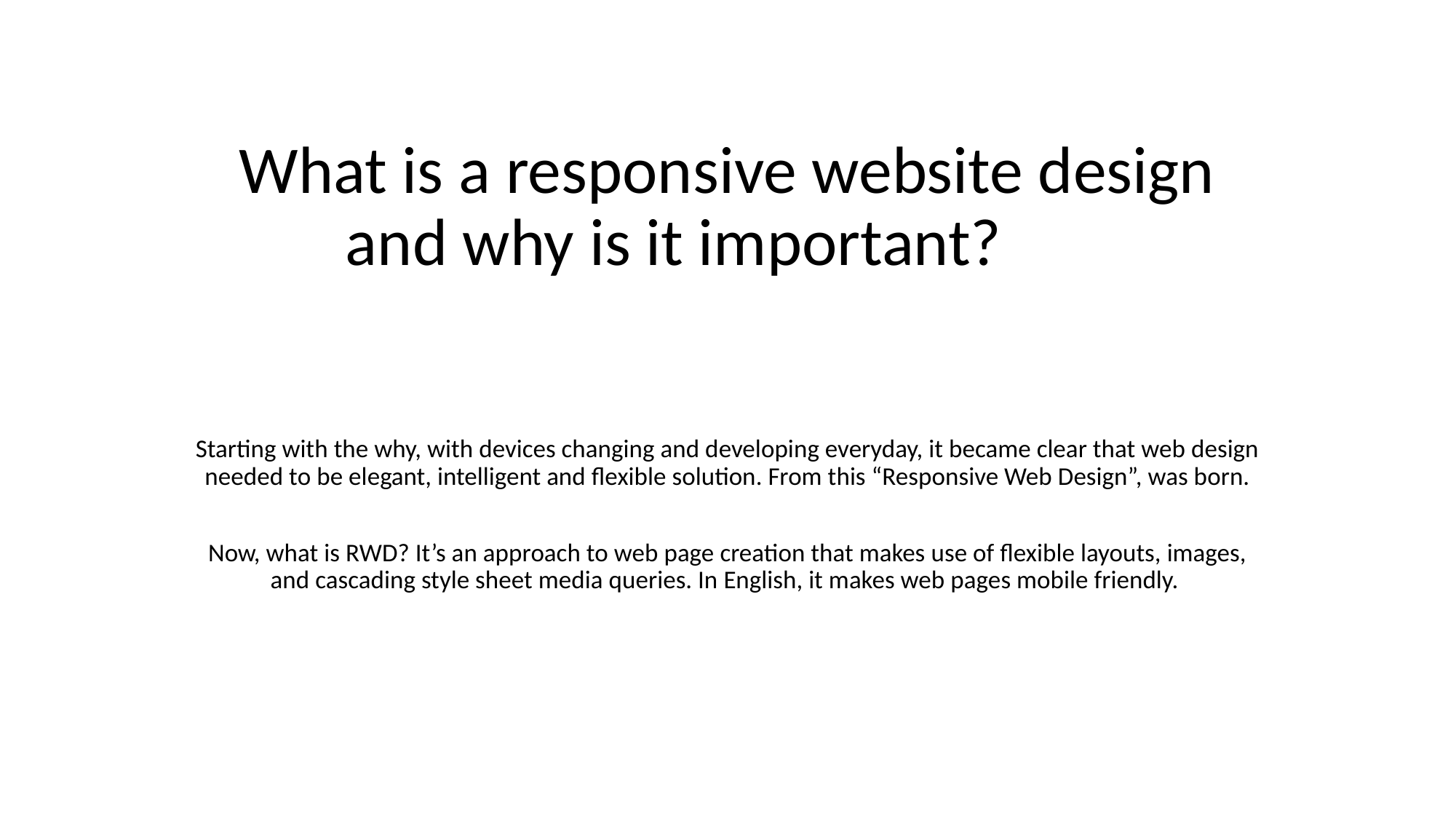

# What is a responsive website design and why is it important?
Starting with the why, with devices changing and developing everyday, it became clear that web design needed to be elegant, intelligent and flexible solution. From this “Responsive Web Design”, was born.

Now, what is RWD? It’s an approach to web page creation that makes use of flexible layouts, images, and cascading style sheet media queries. In English, it makes web pages mobile friendly.